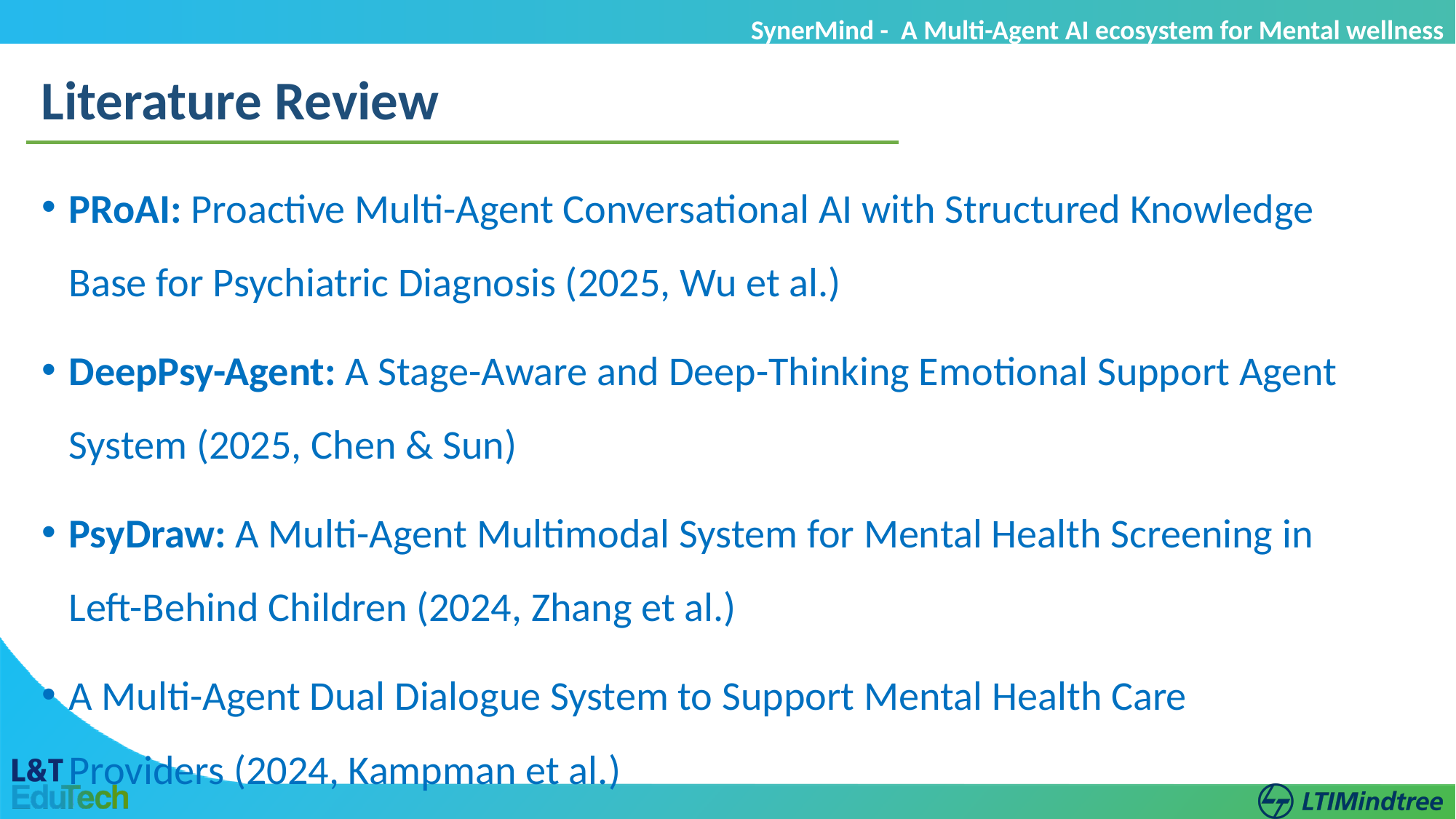

SynerMind -  A Multi-Agent AI ecosystem for Mental wellness

Literature Review
PRoAI: Proactive Multi-Agent Conversational AI with Structured Knowledge Base for Psychiatric Diagnosis (2025, Wu et al.)
DeepPsy-Agent: A Stage-Aware and Deep-Thinking Emotional Support Agent System (2025, Chen & Sun)
PsyDraw: A Multi-Agent Multimodal System for Mental Health Screening in Left-Behind Children (2024, Zhang et al.)
A Multi-Agent Dual Dialogue System to Support Mental Health Care Providers (2024, Kampman et al.)